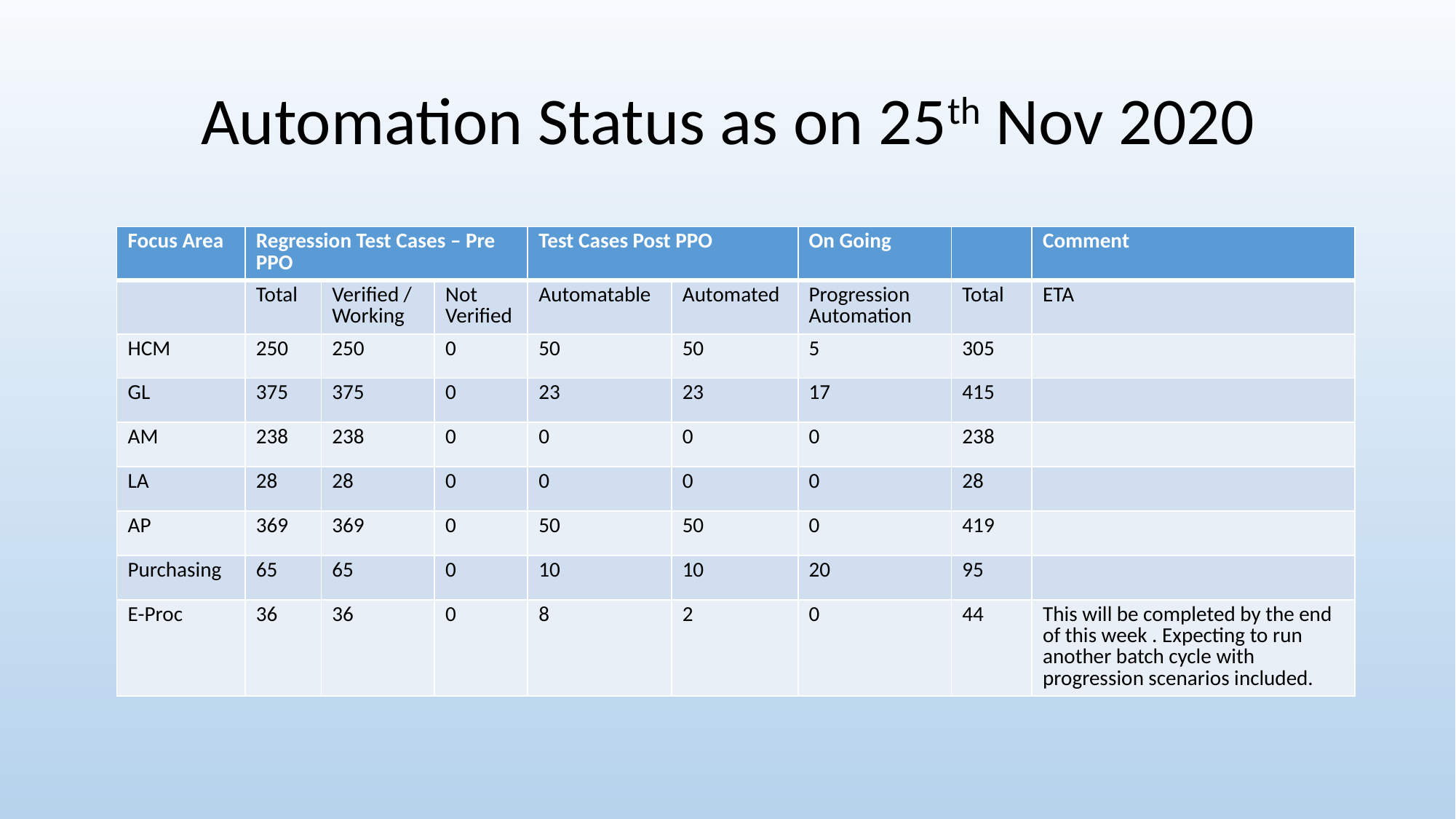

# Automation Status as on 25th Nov 2020

| Focus Area | Regression Test Cases – Pre PPO |  |  | Test Cases Post PPO |  | On Going |  | Comment |
| --- | --- | --- | --- | --- | --- | --- | --- | --- |
|  | Total | Verified / Working | Not Verified | Automatable | Automated | Progression Automation | Total | ETA |
| HCM | 250 | 250 | 0 | 50 | 50 | 5 | 305 |  |
| GL | 375 | 375 | 0 | 23 | 23 | 17 | 415 |  |
| AM | 238 | 238 | 0 | 0 | 0 | 0 | 238 |  |
| LA | 28 | 28 | 0 | 0 | 0 | 0 | 28 |  |
| AP | 369 | 369 | 0 | 50 | 50 | 0 | 419 |  |
| Purchasing | 65 | 65 | 0 | 10 | 10 | 20 | 95 |  |
| E-Proc | 36 | 36 | 0 | 8 | 2 | 0 | 44 | This will be completed by the end of this week . Expecting to run another batch cycle with progression scenarios included. |